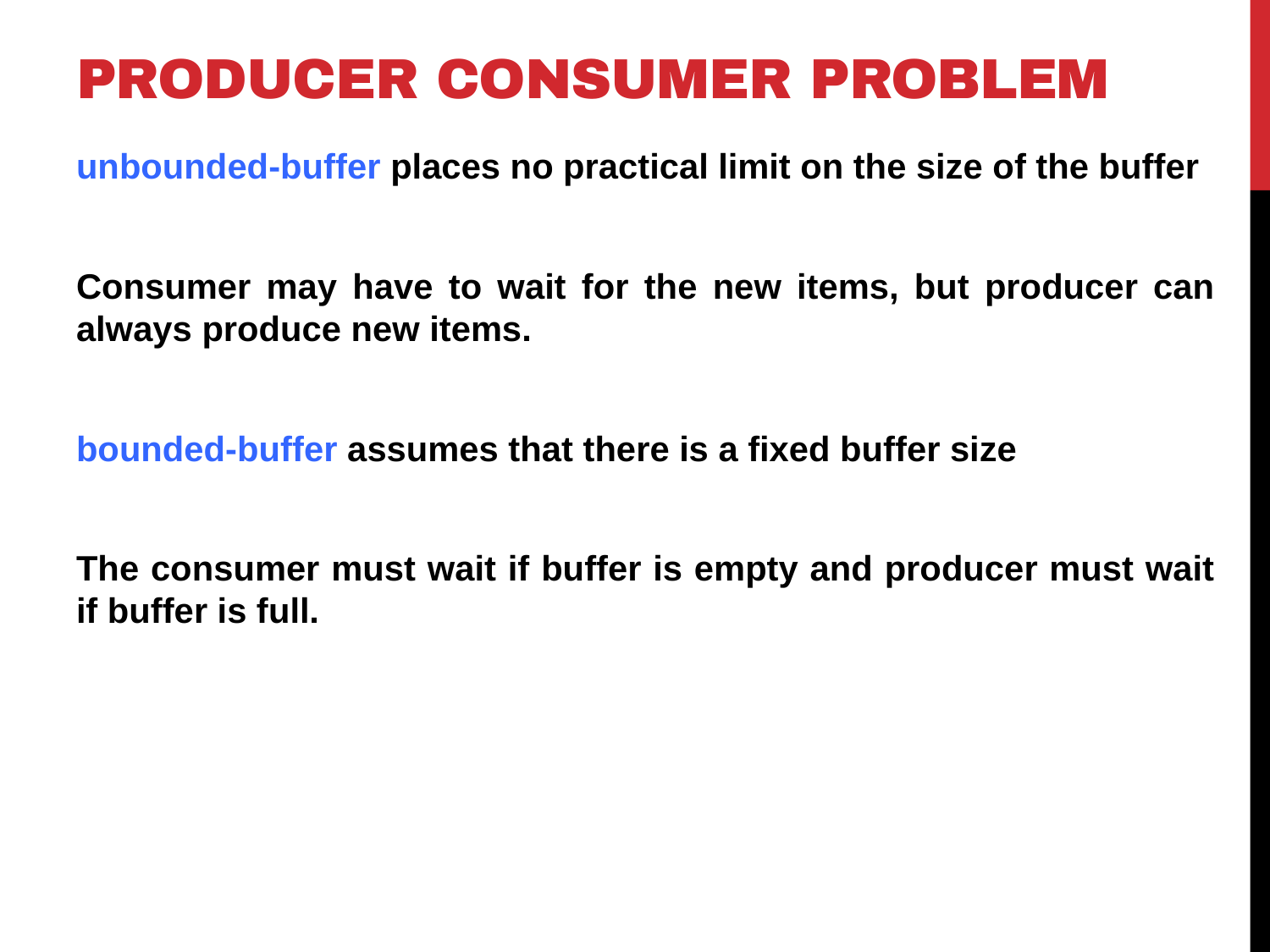

# Producer consumer problem
unbounded-buffer places no practical limit on the size of the buffer

Consumer may have to wait for the new items, but producer can always produce new items.

bounded-buffer assumes that there is a fixed buffer size

The consumer must wait if buffer is empty and producer must wait if buffer is full.